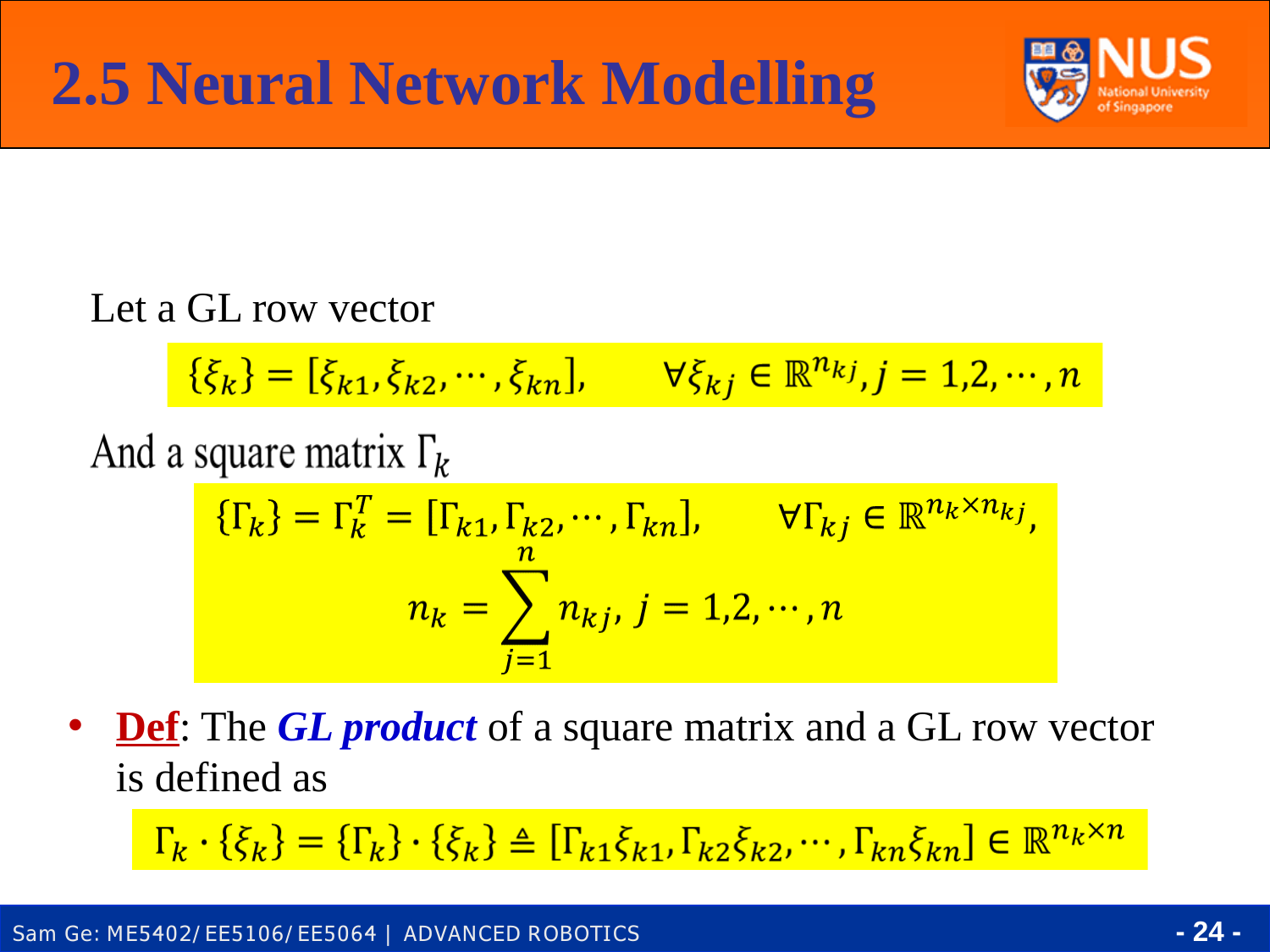

2.5 Neural Network Modelling
Let a GL row vector

Def: The GL product of a square matrix and a GL row vector is defined as

- 24 -